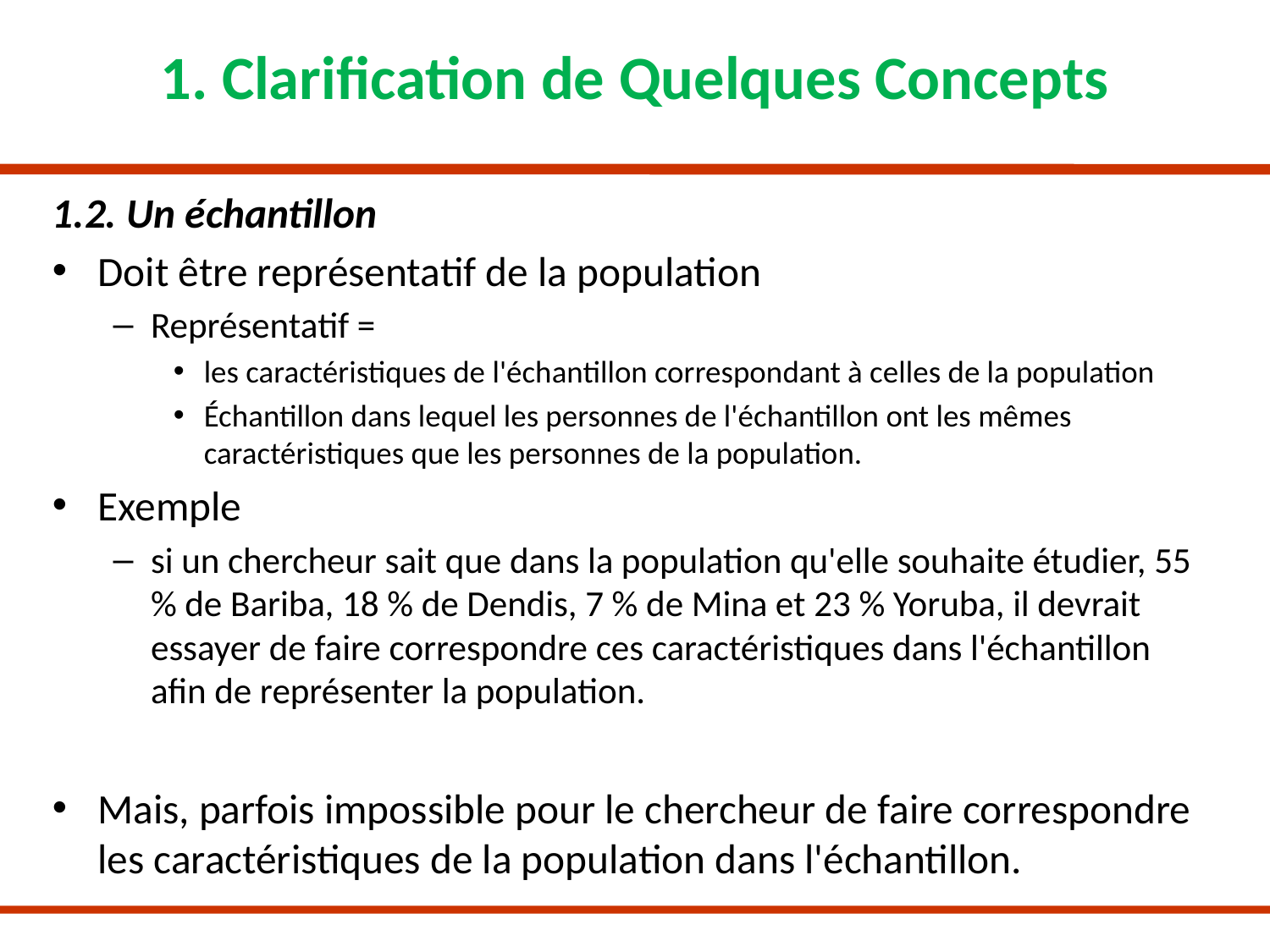

# 1. Clarification de Quelques Concepts
1.2. Un échantillon
Doit être représentatif de la population
Représentatif =
les caractéristiques de l'échantillon correspondant à celles de la population
Échantillon dans lequel les personnes de l'échantillon ont les mêmes caractéristiques que les personnes de la population.
Exemple
si un chercheur sait que dans la population qu'elle souhaite étudier, 55 % de Bariba, 18 % de Dendis, 7 % de Mina et 23 % Yoruba, il devrait essayer de faire correspondre ces caractéristiques dans l'échantillon afin de représenter la population.

Mais, parfois impossible pour le chercheur de faire correspondre les caractéristiques de la population dans l'échantillon.